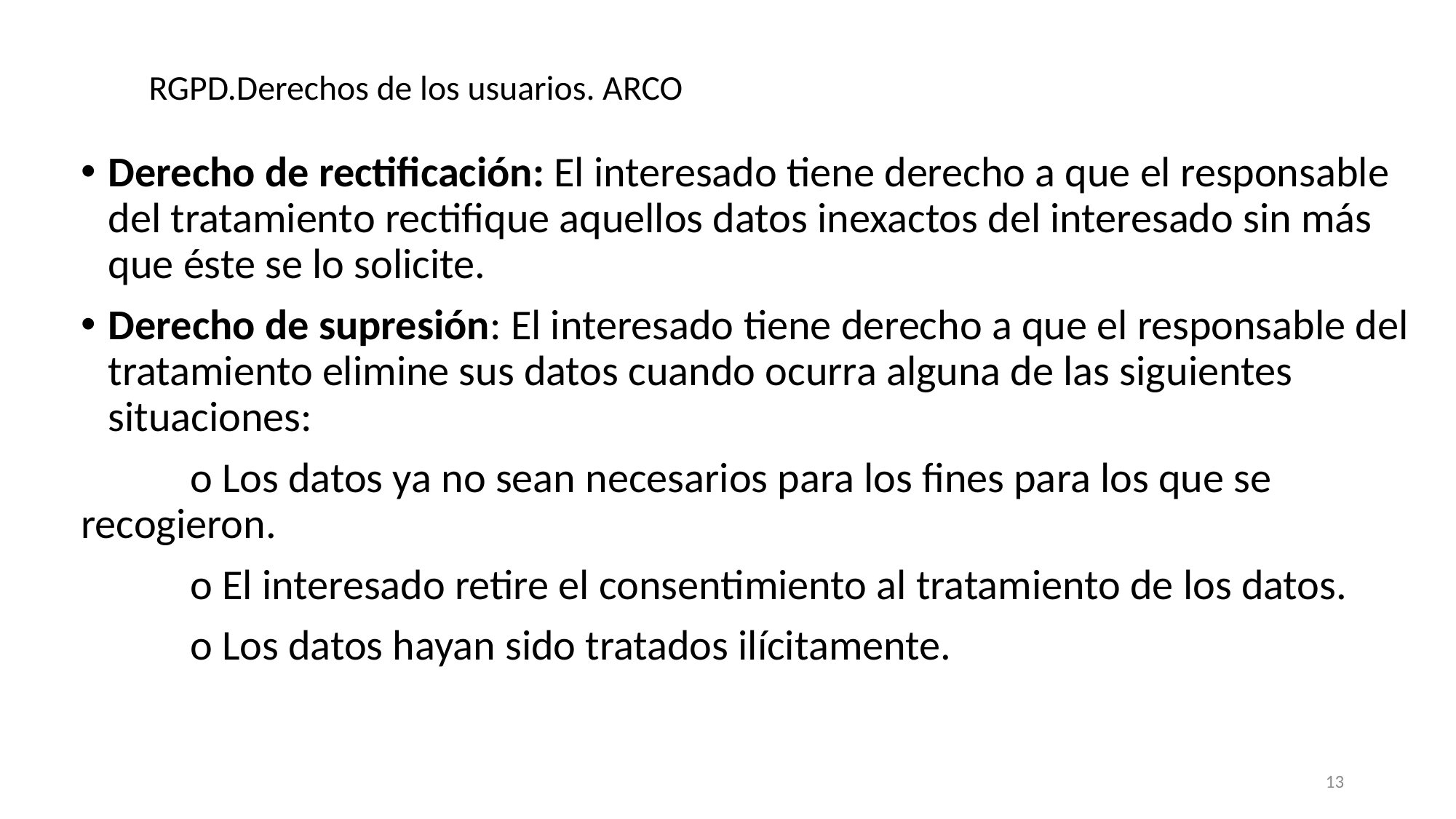

RGPD.Derechos de los usuarios. ARCO
Derecho de rectificación: El interesado tiene derecho a que el responsable del tratamiento rectifique aquellos datos inexactos del interesado sin más que éste se lo solicite.
Derecho de supresión: El interesado tiene derecho a que el responsable del tratamiento elimine sus datos cuando ocurra alguna de las siguientes situaciones:
	o Los datos ya no sean necesarios para los fines para los que se 	recogieron.
	o El interesado retire el consentimiento al tratamiento de los datos.
	o Los datos hayan sido tratados ilícitamente.
13